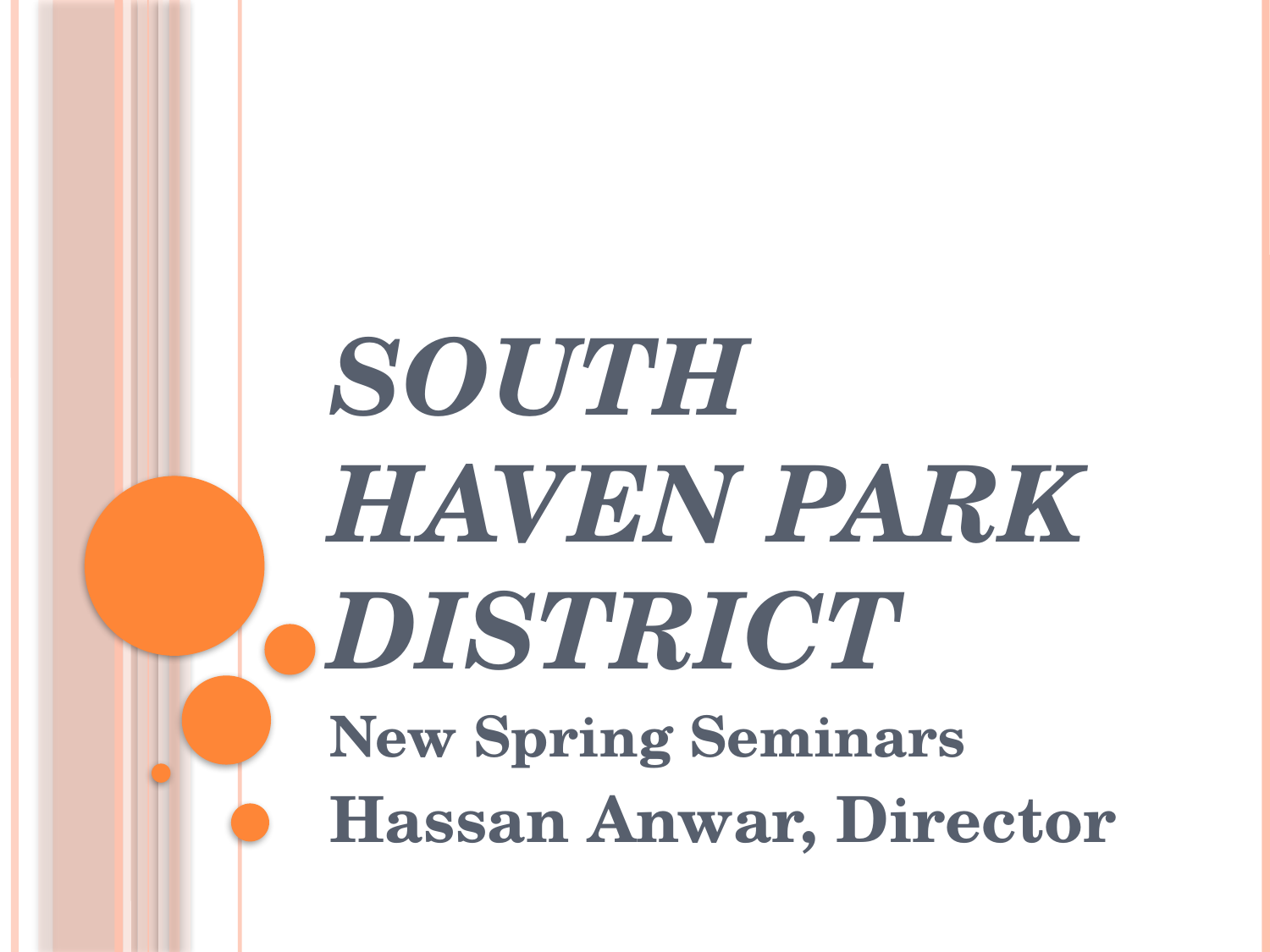

# SOUTH HAVEN PARK DISTRICT
New Spring Seminars
Hassan Anwar, Director